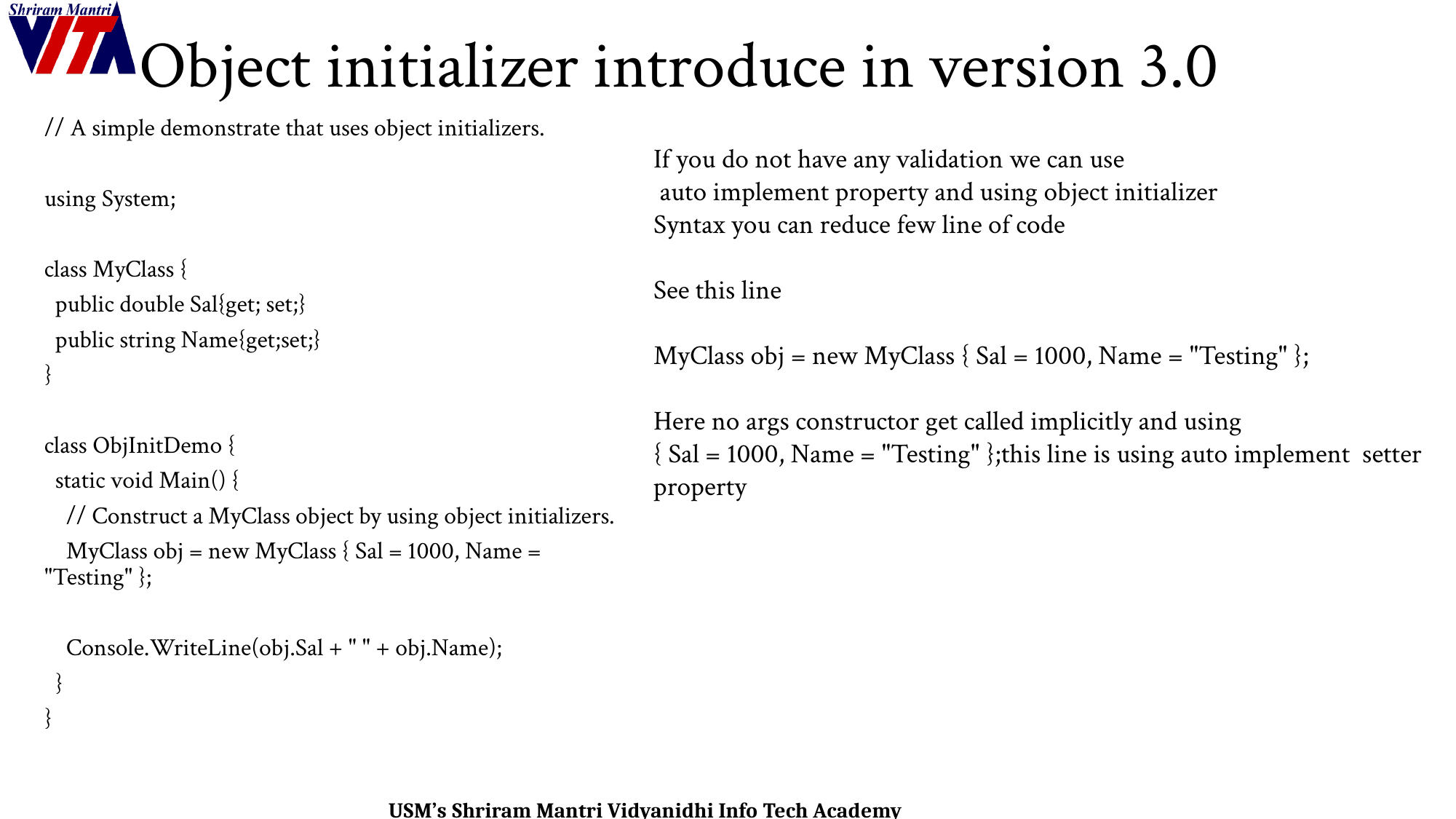

# Object initializer introduce in version 3.0
// A simple demonstrate that uses object initializers.

using System;

class MyClass {
  public double Sal{get; set;}
  public string Name{get;set;}
}

class ObjInitDemo {
  static void Main() {
    // Construct a MyClass object by using object initializers.
    MyClass obj = new MyClass { Sal = 1000, Name = "Testing" };

    Console.WriteLine(obj.Sal + " " + obj.Name);
  }
}
If you do not have any validation we can use
 auto implement property and using object initializer
Syntax you can reduce few line of code

See this line

MyClass obj = new MyClass { Sal = 1000, Name = "Testing" };

Here no args constructor get called implicitly and using
{ Sal = 1000, Name = "Testing" };this line is using auto implement  setter property